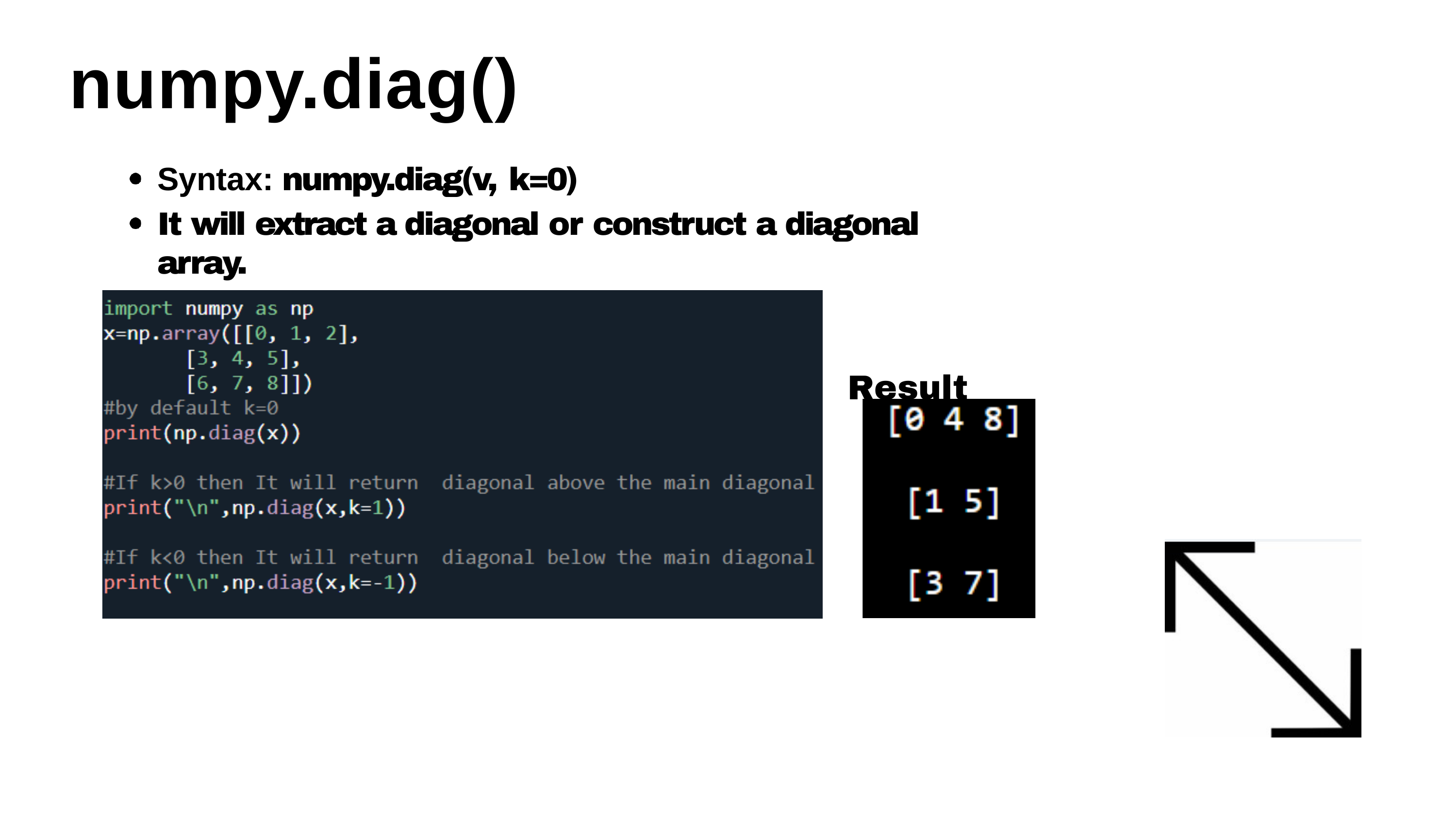

# numpy.diag()
Syntax: numpy.diag(v, k=0)
It will extract a diagonal or construct a diagonal array.

Result